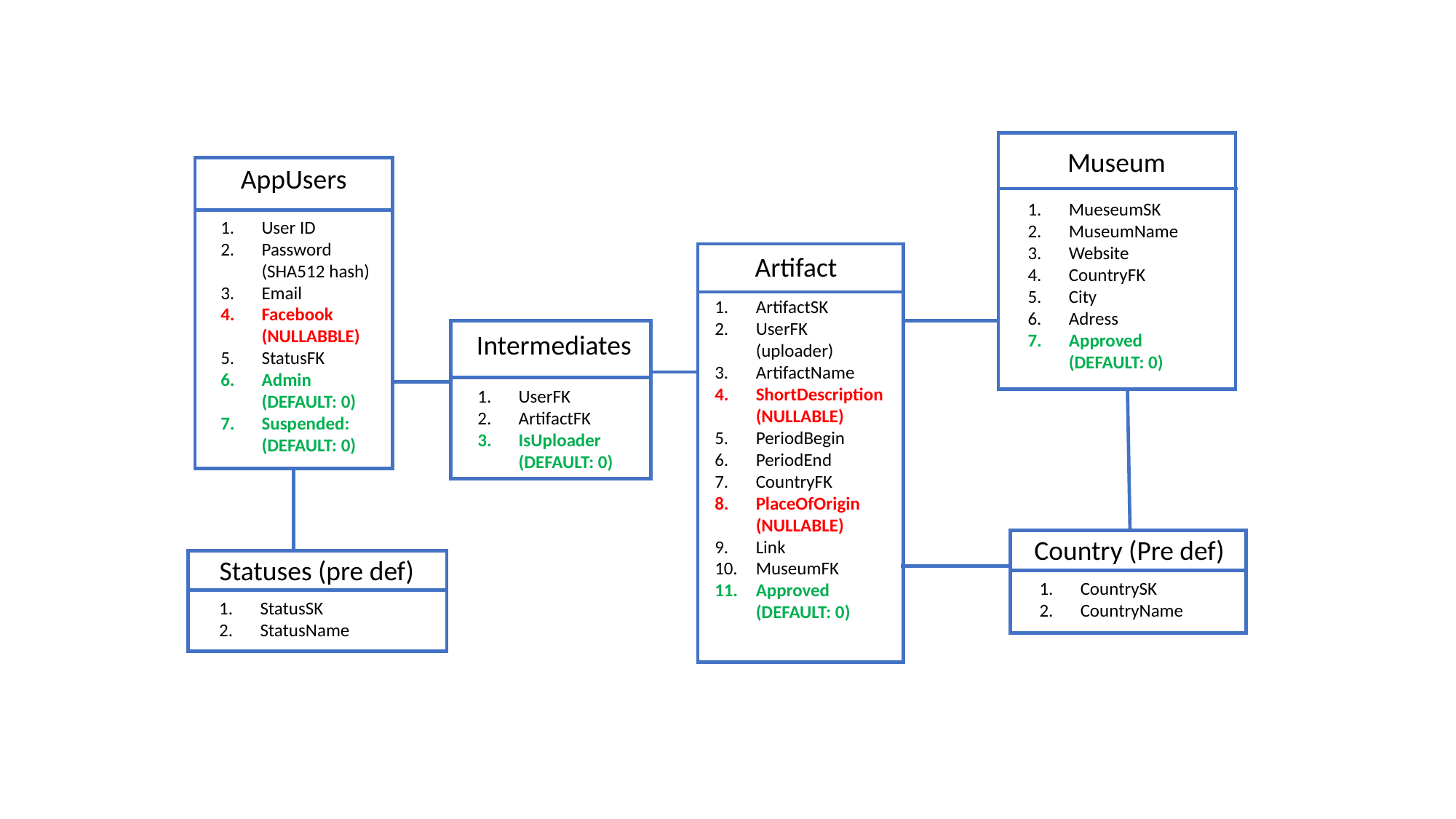

Museum
MueseumSK
MuseumName
Website
CountryFK
City
Adress
Approved (DEFAULT: 0)

AppUsers

User ID
Password (SHA512 hash)
Email
Facebook (NULLABBLE)
StatusFK
Admin (DEFAULT: 0)
Suspended: (DEFAULT: 0)

Artifact
ArtifactSK
UserFK (uploader)
ArtifactName
ShortDescription (NULLABLE)
PeriodBegin
PeriodEnd
CountryFK
PlaceOfOrigin (NULLABLE)
Link
MuseumFK
Approved (DEFAULT: 0)

Intermediates
UserFK
ArtifactFK
IsUploader (DEFAULT: 0)
Country (Pre def)

CountrySK
CountryName
Statuses (pre def)

StatusSK
StatusName